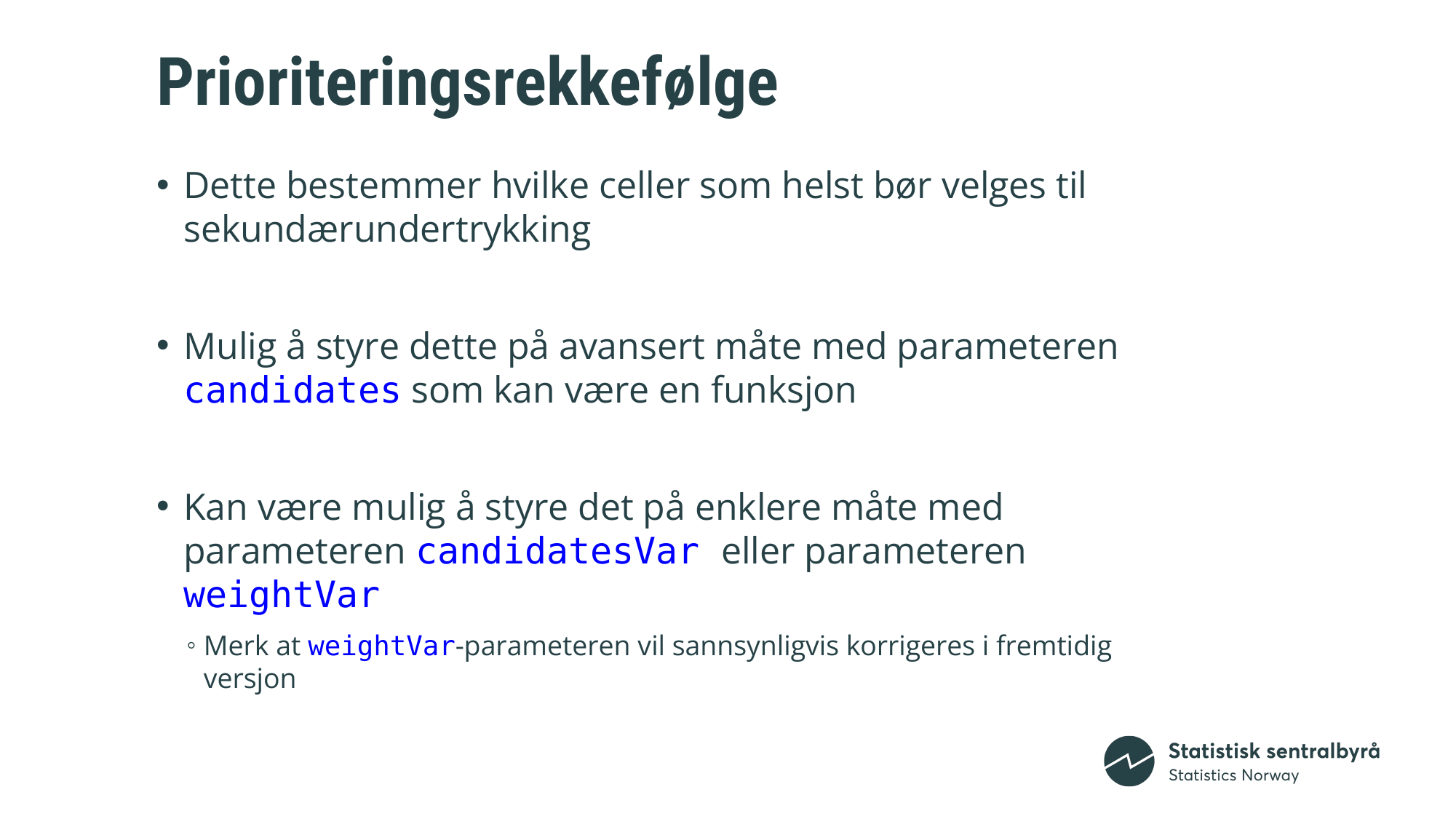

# Prioriteringsrekkefølge
Dette bestemmer hvilke celler som helst bør velges til sekundærundertrykking

Mulig å styre dette på avansert måte med parameteren candidates som kan være en funksjon

Kan være mulig å styre det på enklere måte med parameteren candidatesVar eller parameteren weightVar
Merk at weightVar-parameteren vil sannsynligvis korrigeres i fremtidig versjon